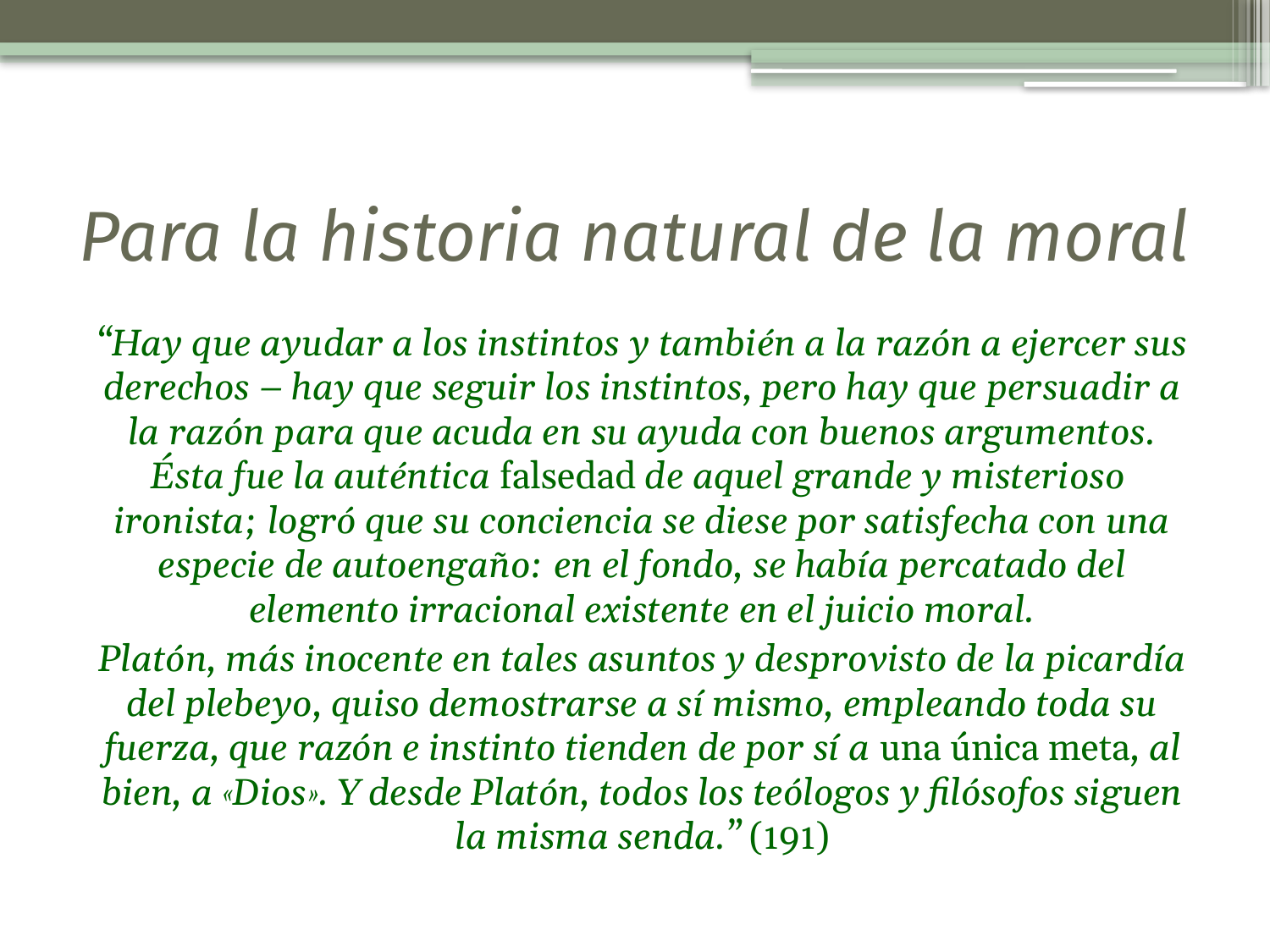

# Para la historia natural de la moral
“Hay que ayudar a los instintos y también a la razón a ejercer sus derechos – hay que seguir los instintos, pero hay que persuadir a la razón para que acuda en su ayuda con buenos argumentos. Ésta fue la auténtica falsedad de aquel grande y misterioso  ironista; logró que su conciencia se diese por satisfecha con una especie de autoengaño: en el fondo, se había percatado del elemento irracional existente en el juicio moral.
Platón, más inocente en tales asuntos y desprovisto de la picardía del plebeyo, quiso demostrarse a sí mismo, empleando toda su fuerza, que razón e instinto tienden de por sí a una única meta, al bien, a «Dios». Y desde Platón, todos los teólogos y filósofos siguen la misma senda.” (191)